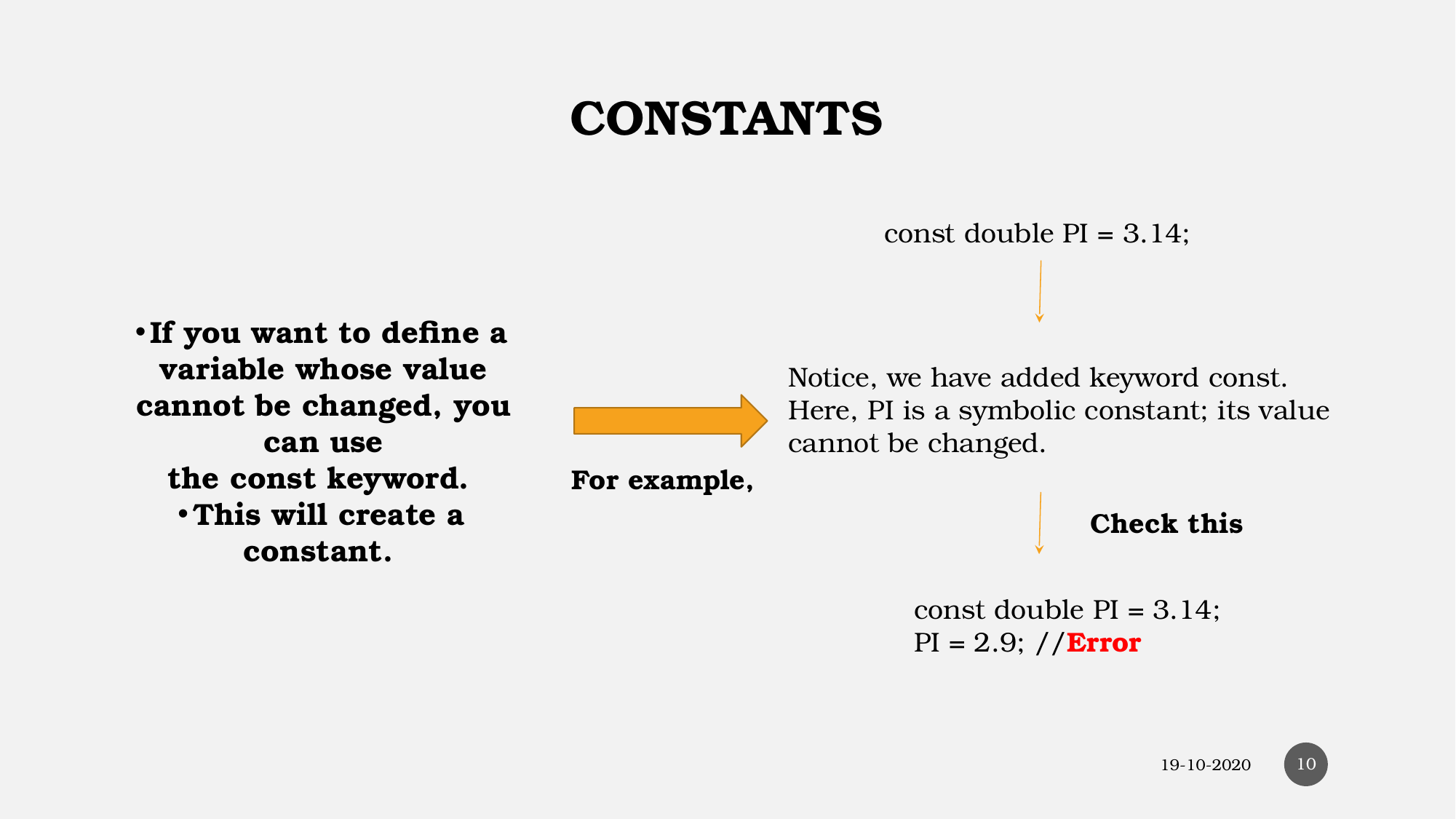

CONSTANTS
const double PI = 3.14;
If you want to define a variable whose value cannot be changed, you can use the const keyword.
This will create a constant.

Notice, we have added keyword const.
Here, PI is a symbolic constant; its value cannot be changed.

For example,
Check this
const double PI = 3.14;
PI = 2.9; //Error
10
19-10-2020